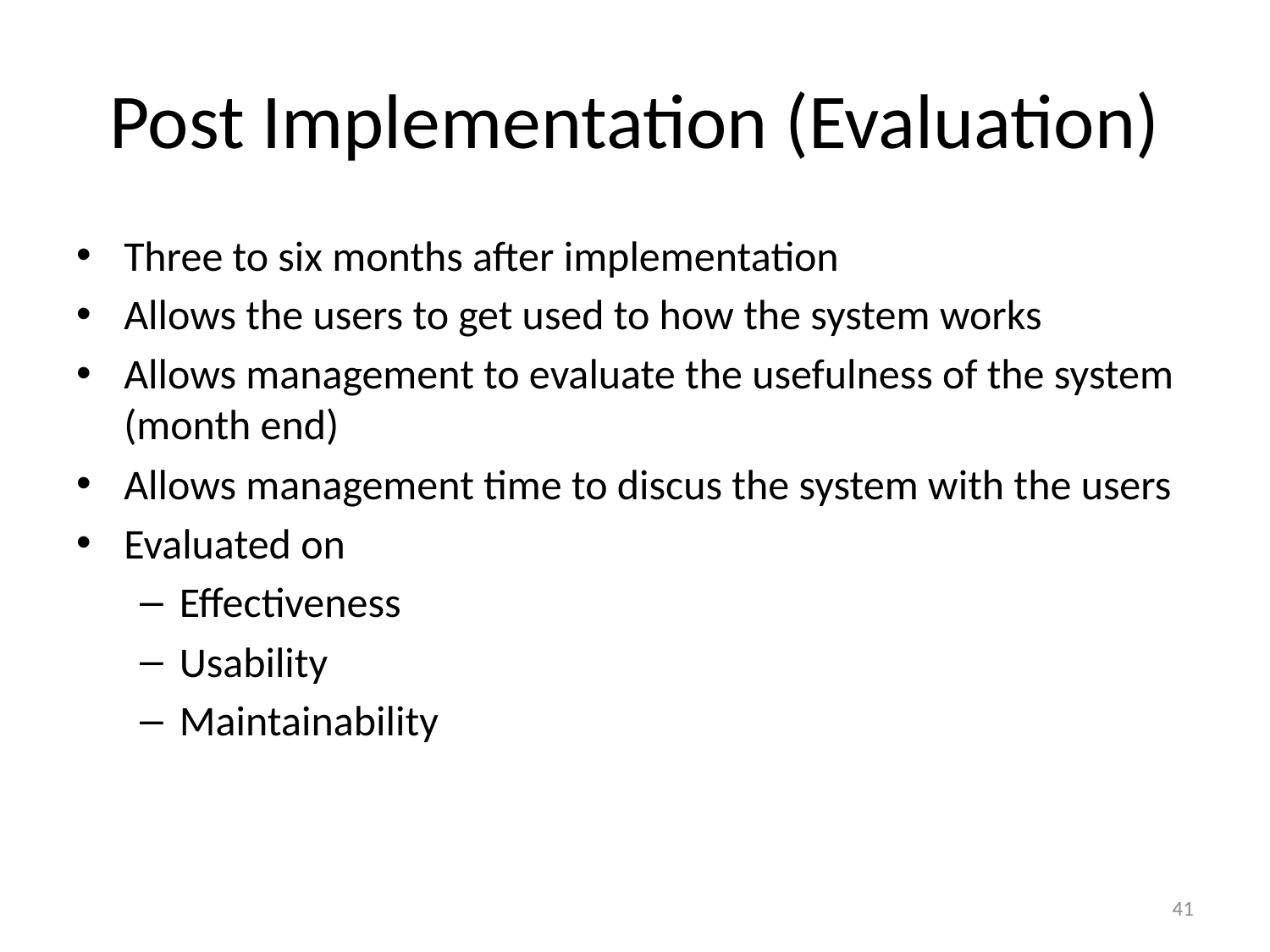

# Post Implementation (Evaluation)
Three to six months after implementation
Allows the users to get used to how the system works
Allows management to evaluate the usefulness of the system (month end)
Allows management time to discus the system with the users
Evaluated on
Effectiveness
Usability
Maintainability

41